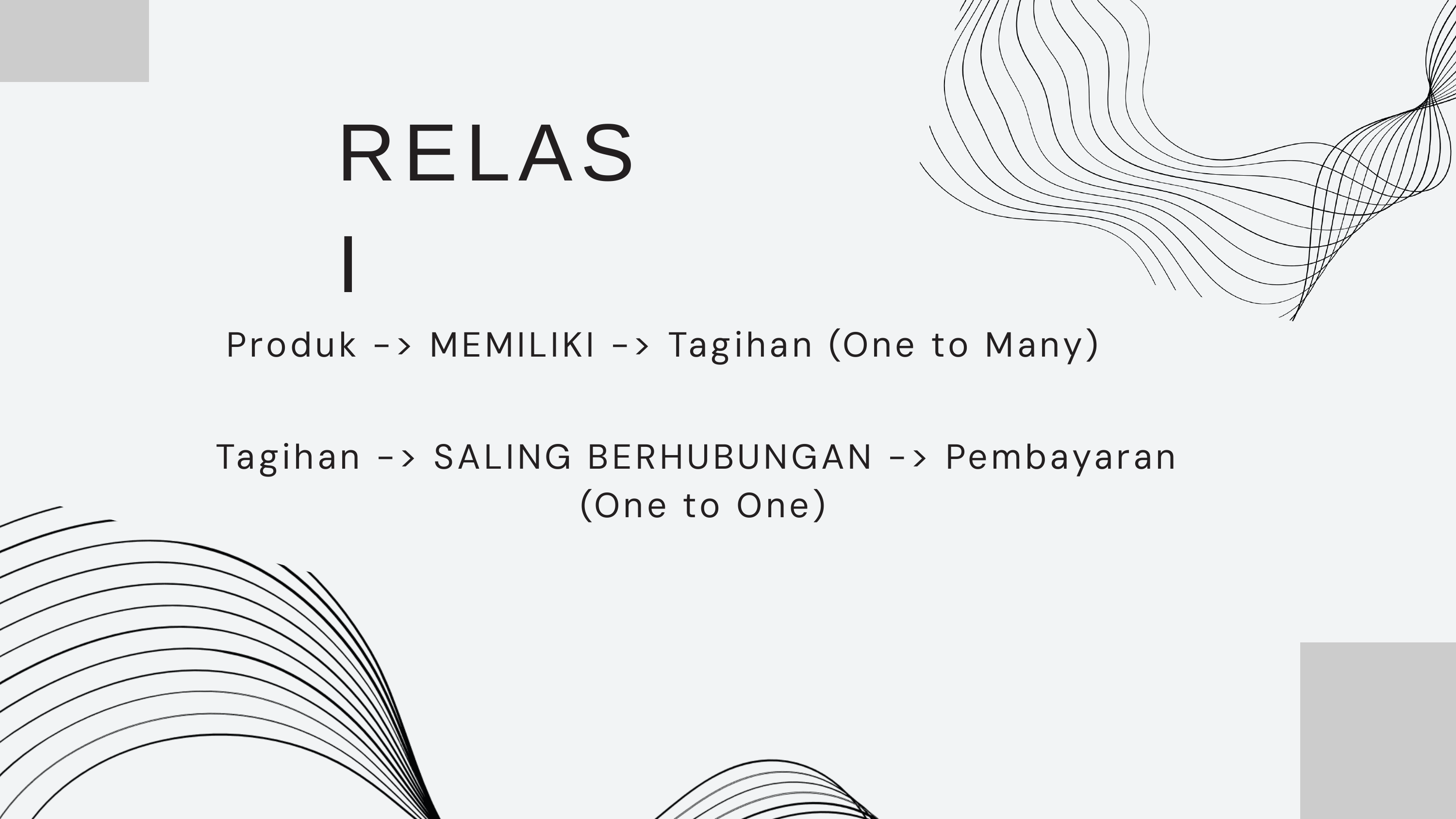

RELASI
Produk -> MEMILIKI -> Tagihan (One to Many)
Tagihan -> SALING BERHUBUNGAN -> Pembayaran
(One to One)